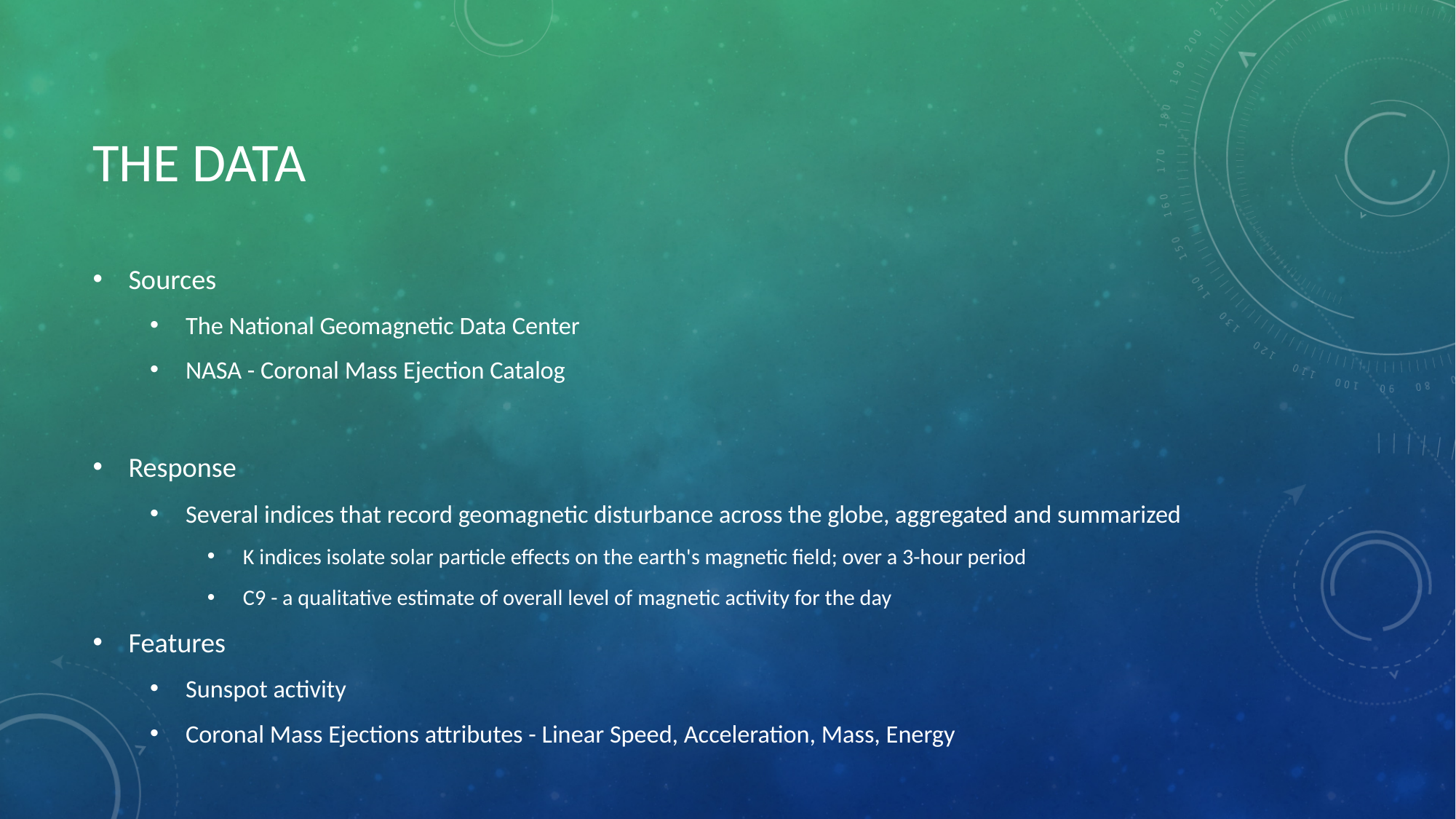

# The Data
Sources
The National Geomagnetic Data Center
NASA - Coronal Mass Ejection Catalog

Response
Several indices that record geomagnetic disturbance across the globe, aggregated and summarized
K indices isolate solar particle effects on the earth's magnetic field; over a 3-hour period
C9 - a qualitative estimate of overall level of magnetic activity for the day
Features
Sunspot activity
Coronal Mass Ejections attributes - Linear Speed, Acceleration, Mass, Energy